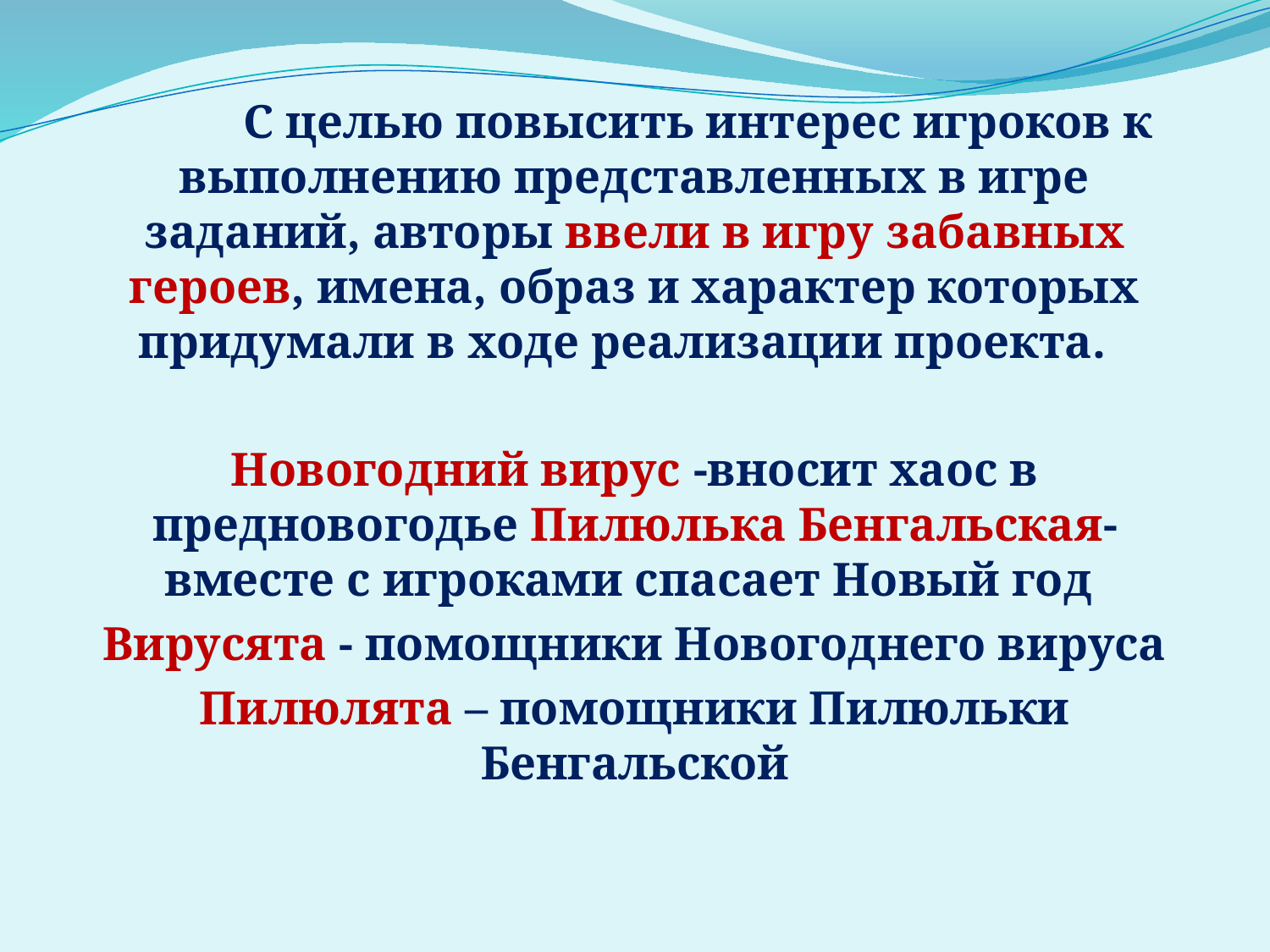

С целью повысить интерес игроков к выполнению представленных в игре заданий, авторы ввели в игру забавных героев, имена, образ и характер которых придумали в ходе реализации проекта.

Новогодний вирус -вносит хаос в предновогодье Пилюлька Бенгальская-вместе с игроками спасает Новый год
Вирусята - помощники Новогоднего вируса
Пилюлята – помощники Пилюльки Бенгальской